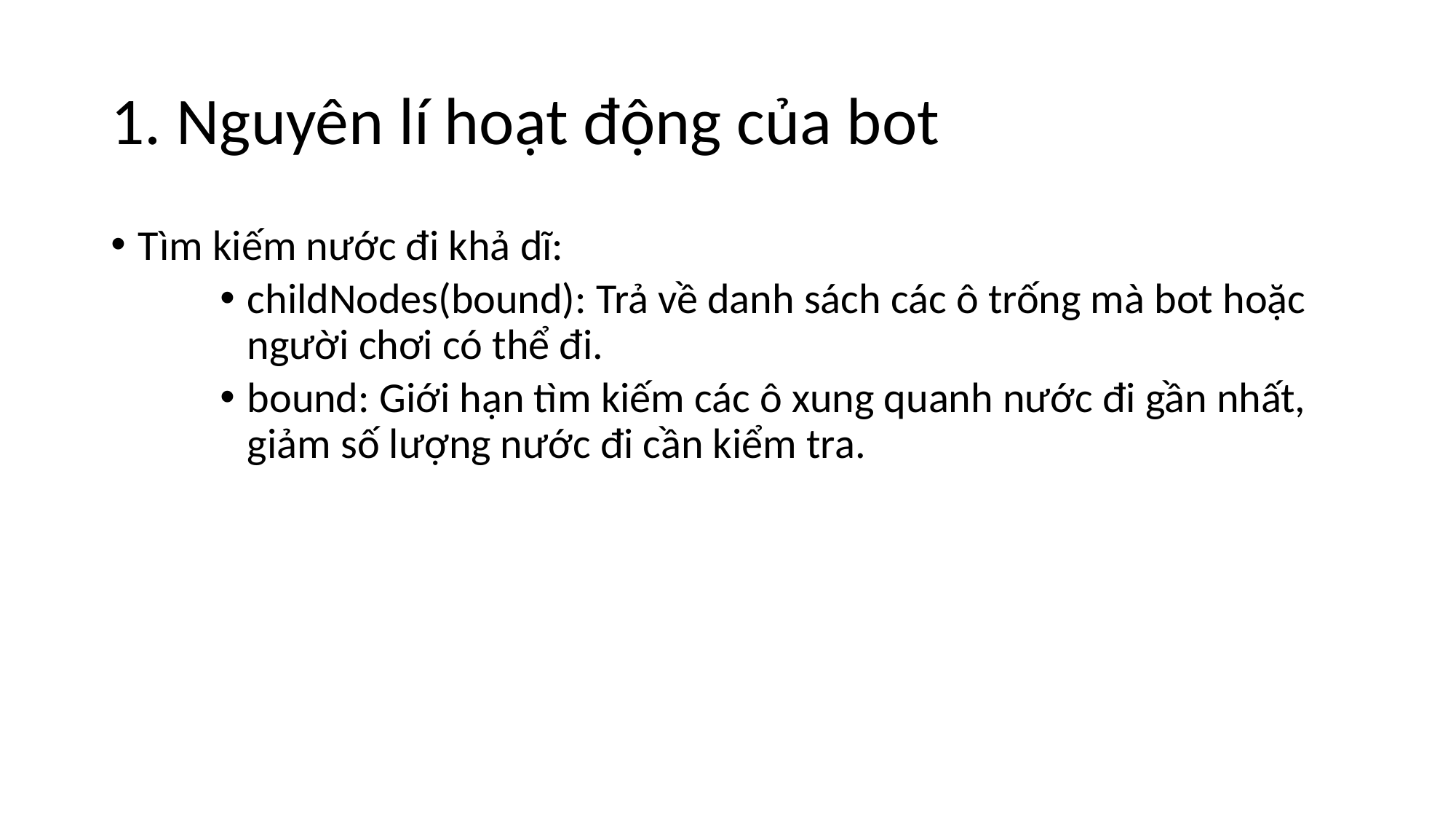

# 1. Nguyên lí hoạt động của bot
Tìm kiếm nước đi khả dĩ:
childNodes(bound): Trả về danh sách các ô trống mà bot hoặc người chơi có thể đi.
bound: Giới hạn tìm kiếm các ô xung quanh nước đi gần nhất, giảm số lượng nước đi cần kiểm tra.